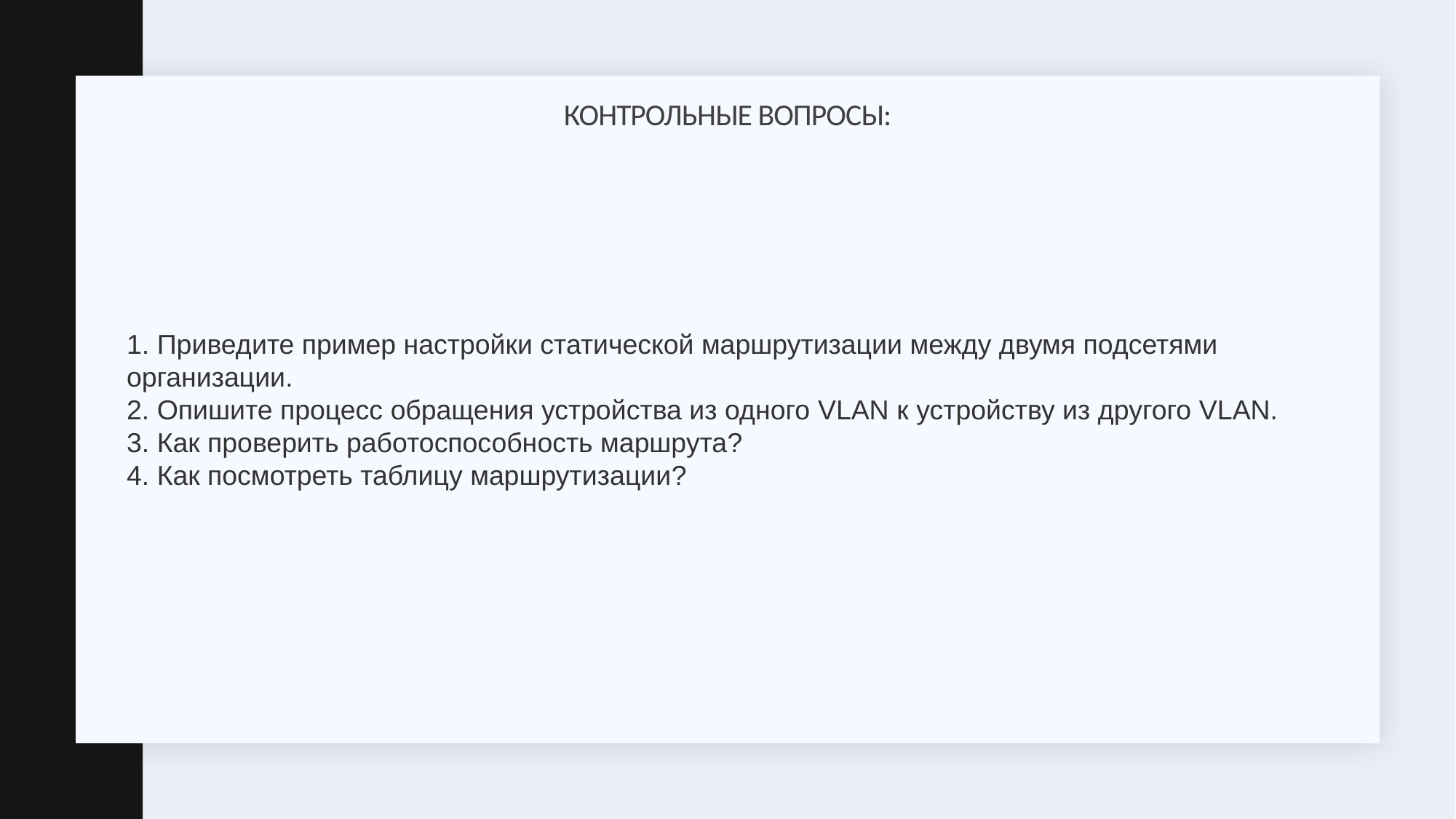

# Контрольные вопросы:
1. Приведите пример настройки статической маршрутизации между двумя подсетями
организации.
2. Опишите процесс обращения устройства из одного VLAN к устройству из другого VLAN.
3. Как проверить работоспособность маршрута?
4. Как посмотреть таблицу маршрутизации?